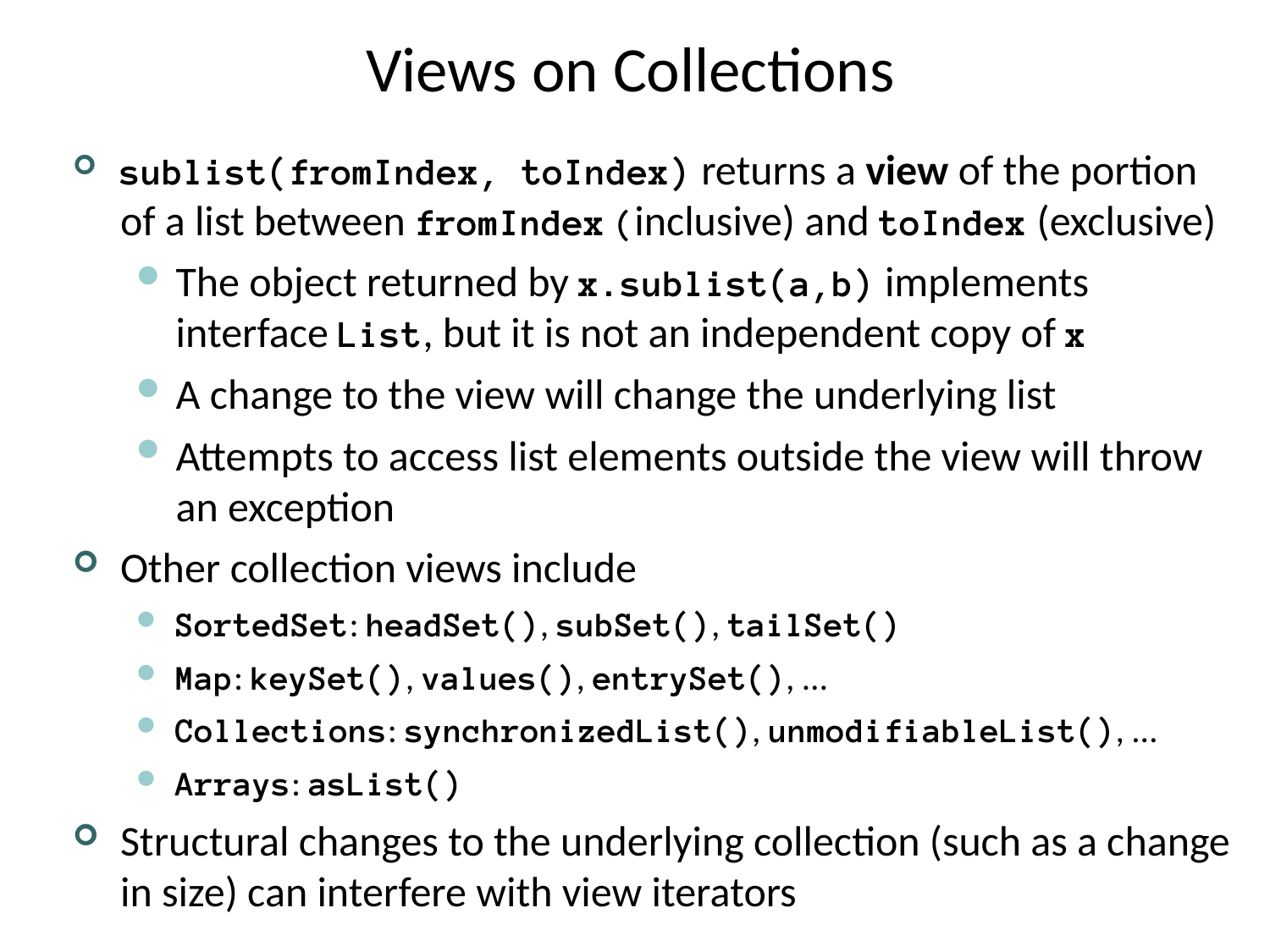

# Views on Collections
sublist(fromIndex, toIndex) returns a view of the portion of a list between fromIndex (inclusive) and toIndex (exclusive)
The object returned by x.sublist(a,b) implements interface List, but it is not an independent copy of x
A change to the view will change the underlying list
Attempts to access list elements outside the view will throw an exception
Other collection views include
SortedSet: headSet(), subSet(), tailSet()
Map: keySet(), values(), entrySet(), …
Collections: synchronizedList(), unmodifiableList(), …
Arrays: asList()
Structural changes to the underlying collection (such as a change in size) can interfere with view iterators